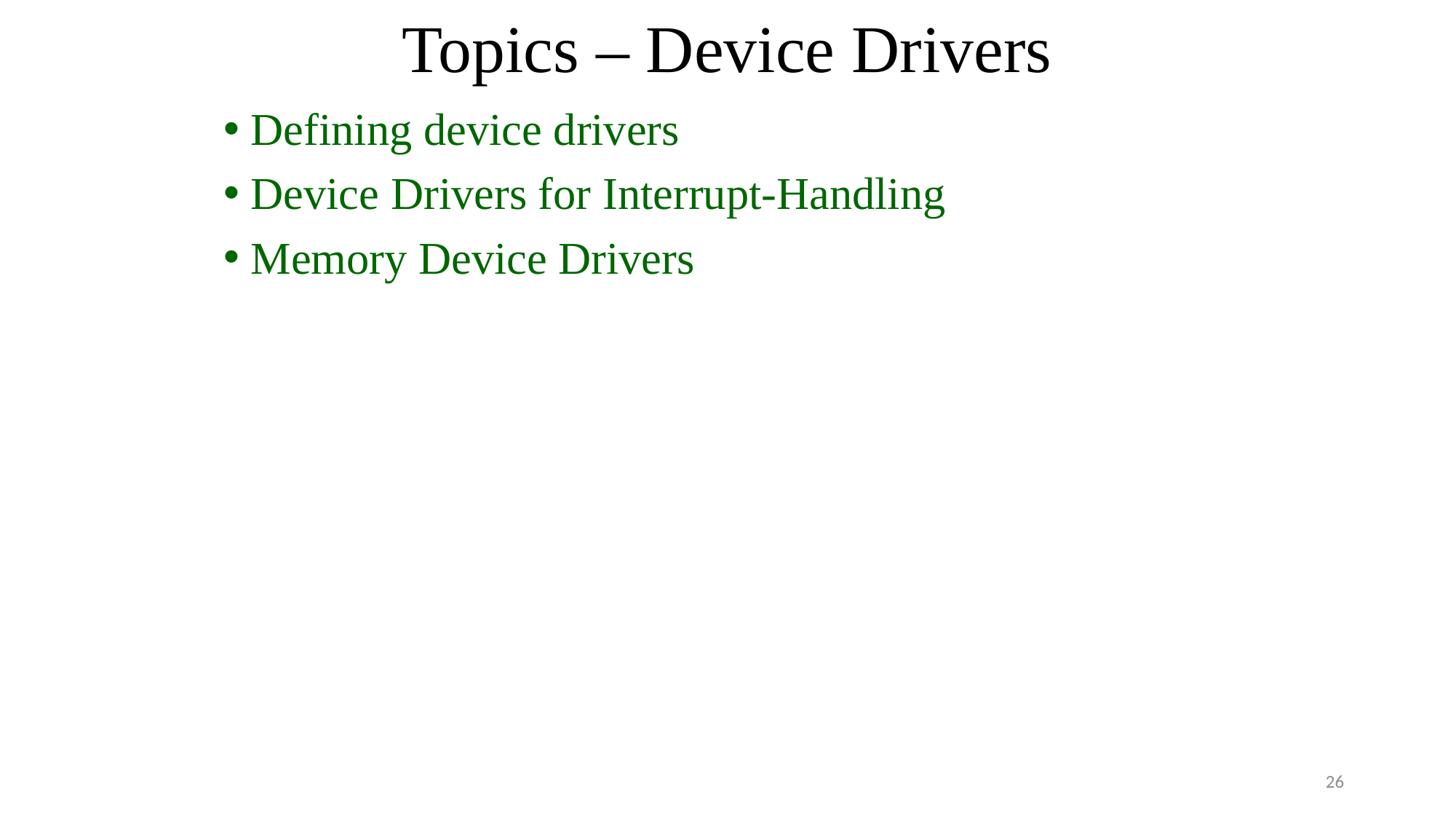

# Topics – Device Drivers
Defining device drivers
Device Drivers for Interrupt-Handling
Memory Device Drivers
26